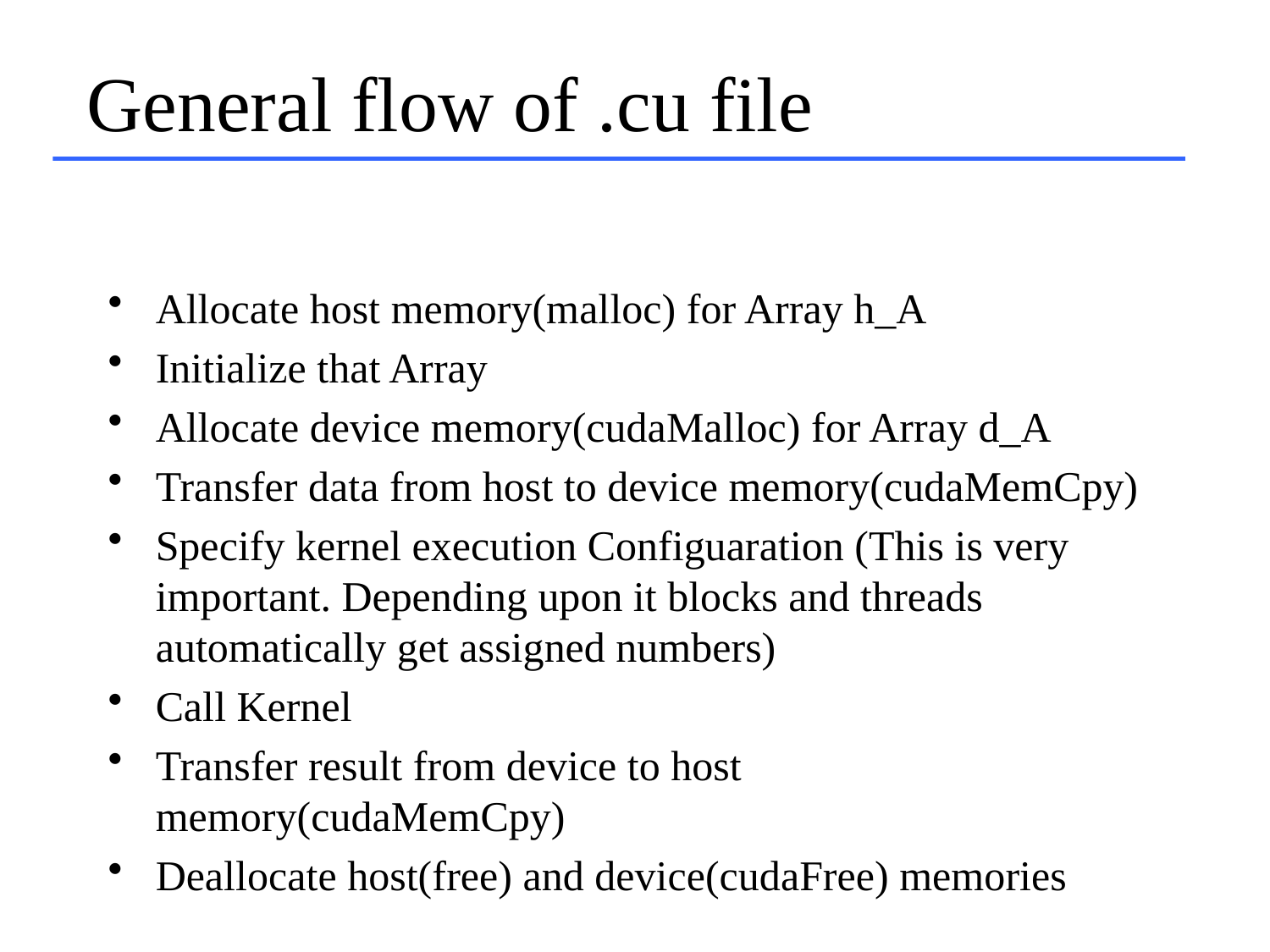

# General flow of .cu file
Allocate host memory(malloc) for Array h_A
Initialize that Array
Allocate device memory(cudaMalloc) for Array d_A
Transfer data from host to device memory(cudaMemCpy)
Specify kernel execution Configuaration (This is very important. Depending upon it blocks and threads automatically get assigned numbers)
Call Kernel
Transfer result from device to host memory(cudaMemCpy)
Deallocate host(free) and device(cudaFree) memories